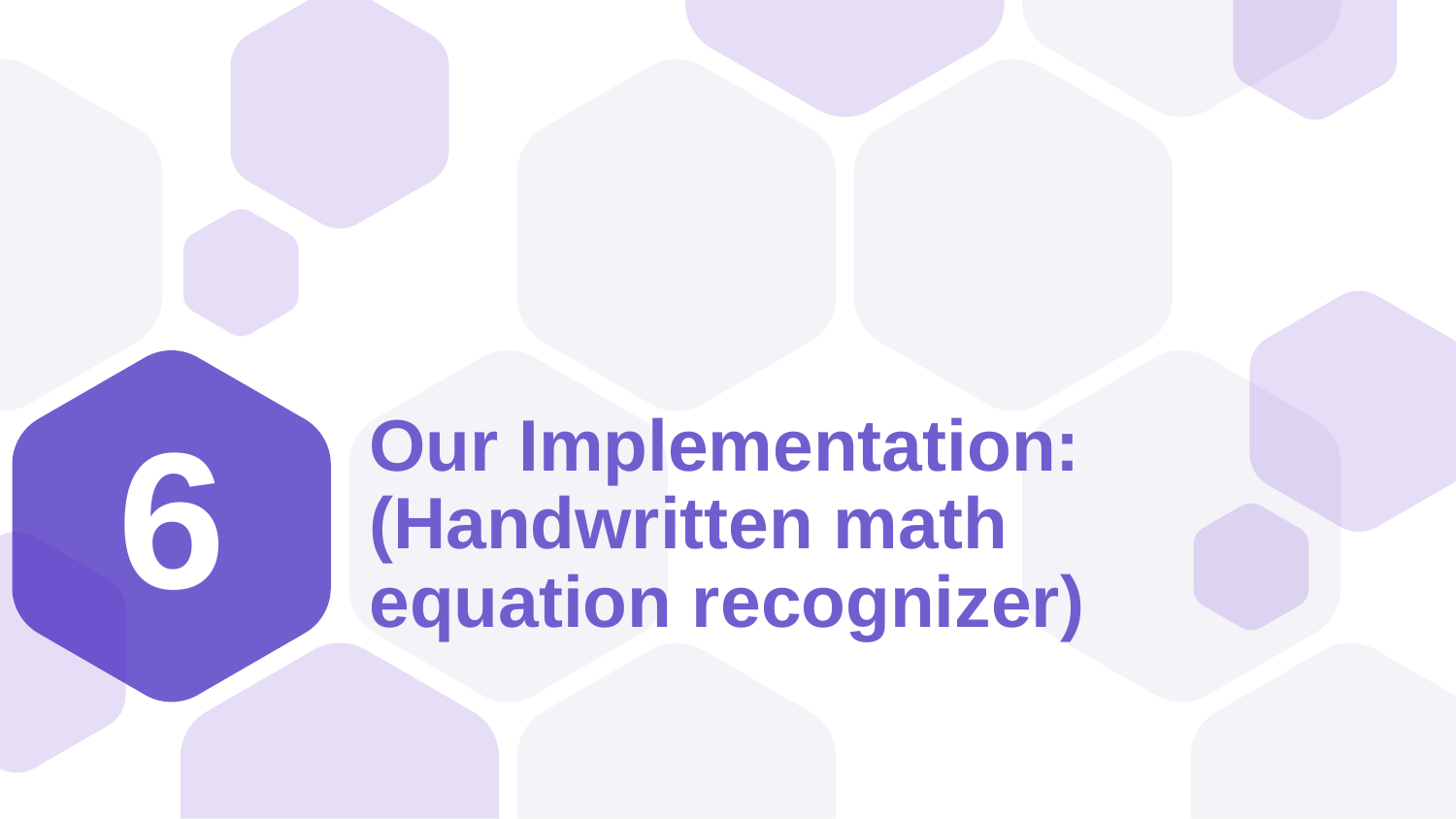

6
# Our Implementation:
(Handwritten math equation recognizer)